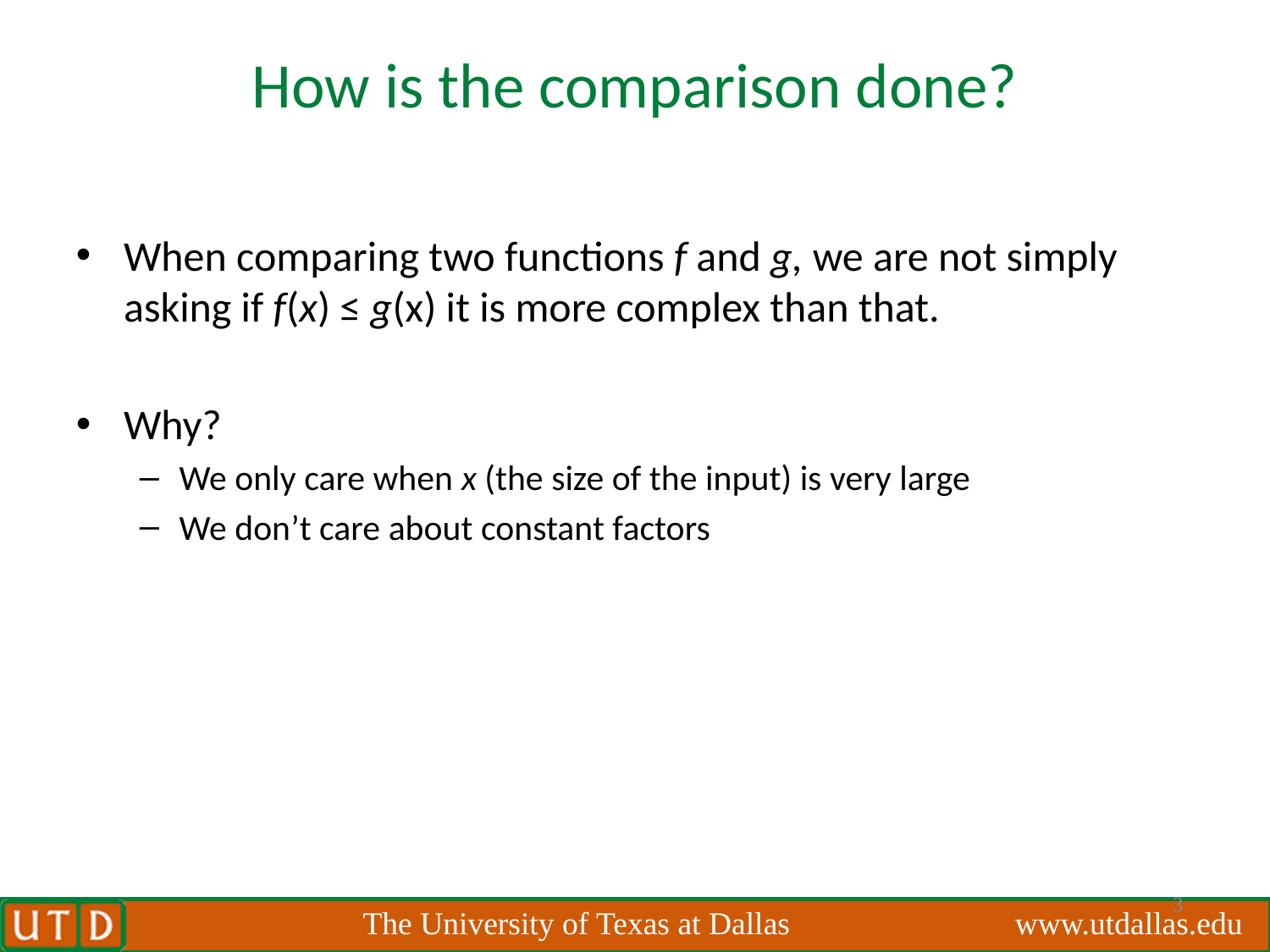

# How is the comparison done?
When comparing two functions f and g, we are not simply asking if f(x) ≤ g(x) it is more complex than that.

Why?
We only care when x (the size of the input) is very large
We don’t care about constant factors
3